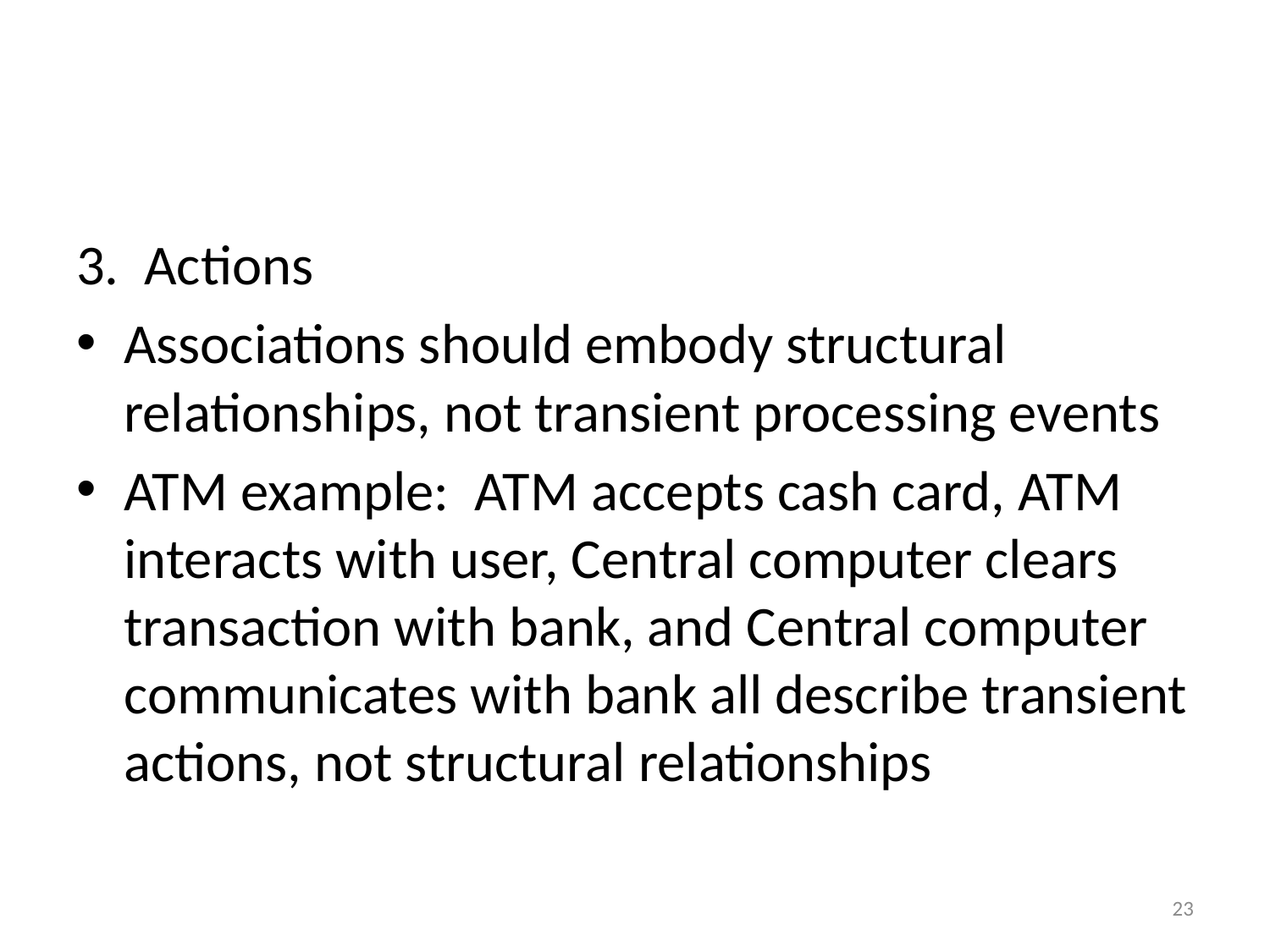

3.  Actions
Associations should embody structural relationships, not transient processing events
ATM example:  ATM accepts cash card, ATM interacts with user, Central computer clears transaction with bank, and Central computer communicates with bank all describe transient actions, not structural relationships

23